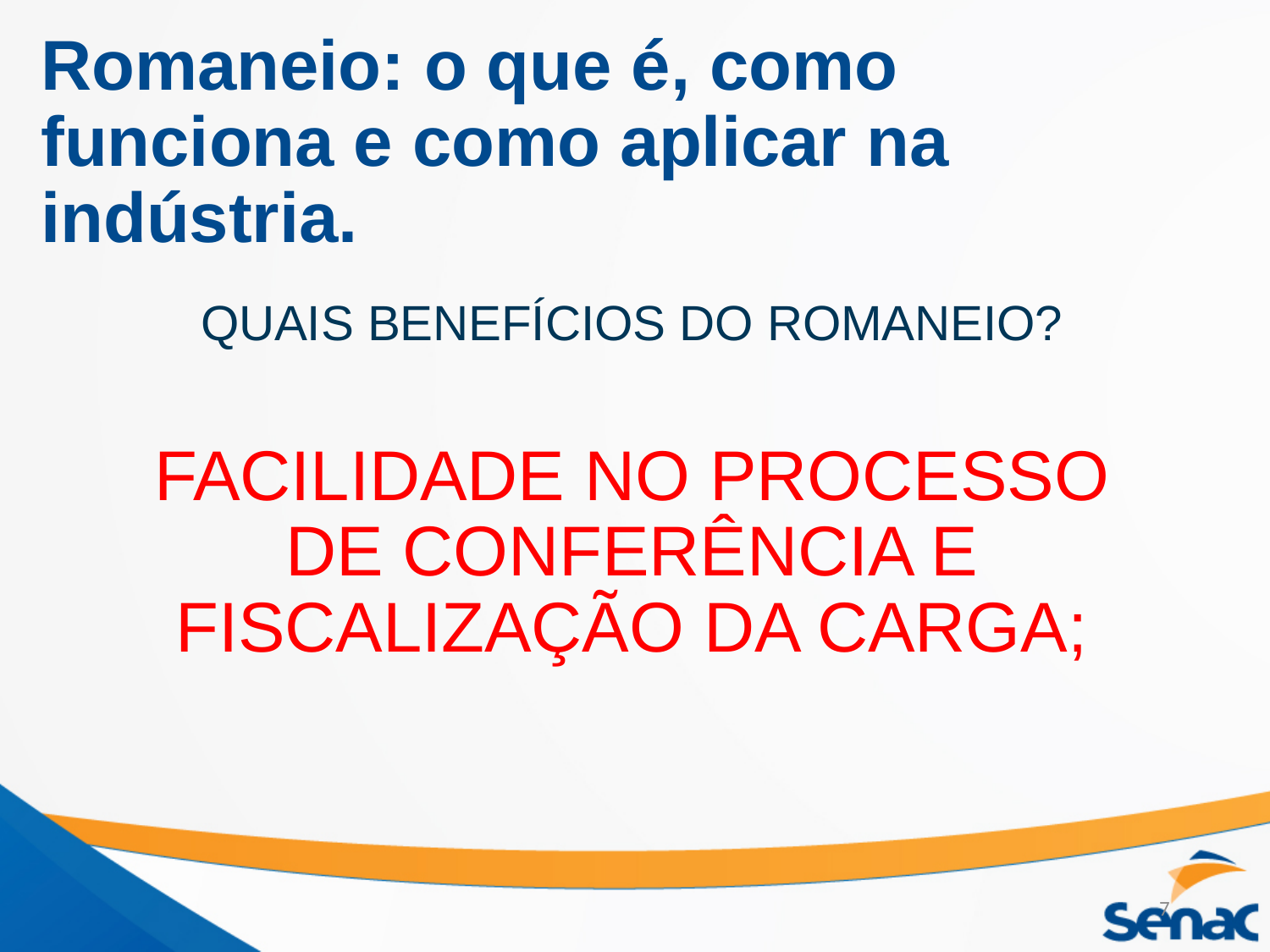

# Romaneio: o que é, como funciona e como aplicar na indústria.
QUAIS BENEFÍCIOS DO ROMANEIO?

FACILIDADE NO PROCESSO DE CONFERÊNCIA E FISCALIZAÇÃO DA CARGA;
7